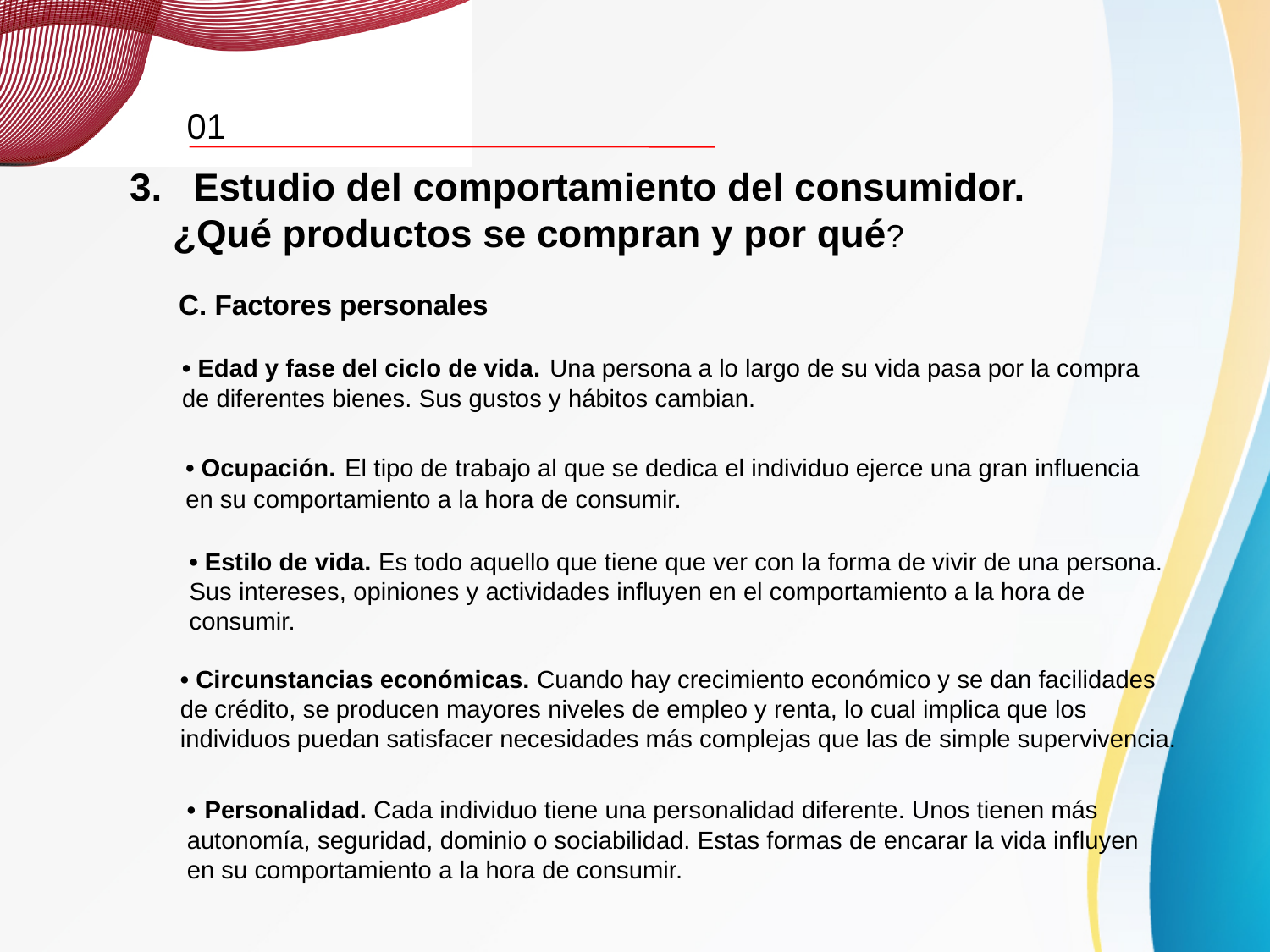

# 01
Estudio del comportamiento del consumidor.
    ¿Qué productos se compran y por qué?
C. Factores personales
• Edad y fase del ciclo de vida. Una persona a lo largo de su vida pasa por la compra
de diferentes bienes. Sus gustos y hábitos cambian.
• Ocupación. El tipo de trabajo al que se dedica el individuo ejerce una gran influencia
en su comportamiento a la hora de consumir.
• Estilo de vida. Es todo aquello que tiene que ver con la forma de vivir de una persona.
Sus intereses, opiniones y actividades influyen en el comportamiento a la hora de
consumir.
• Circunstancias económicas. Cuando hay crecimiento económico y se dan facilidades
de crédito, se producen mayores niveles de empleo y renta, lo cual implica que los
individuos puedan satisfacer necesidades más complejas que las de simple supervivencia.
• Personalidad. Cada individuo tiene una personalidad diferente. Unos tienen más autonomía, seguridad, dominio o sociabilidad. Estas formas de encarar la vida influyen
en su comportamiento a la hora de consumir.